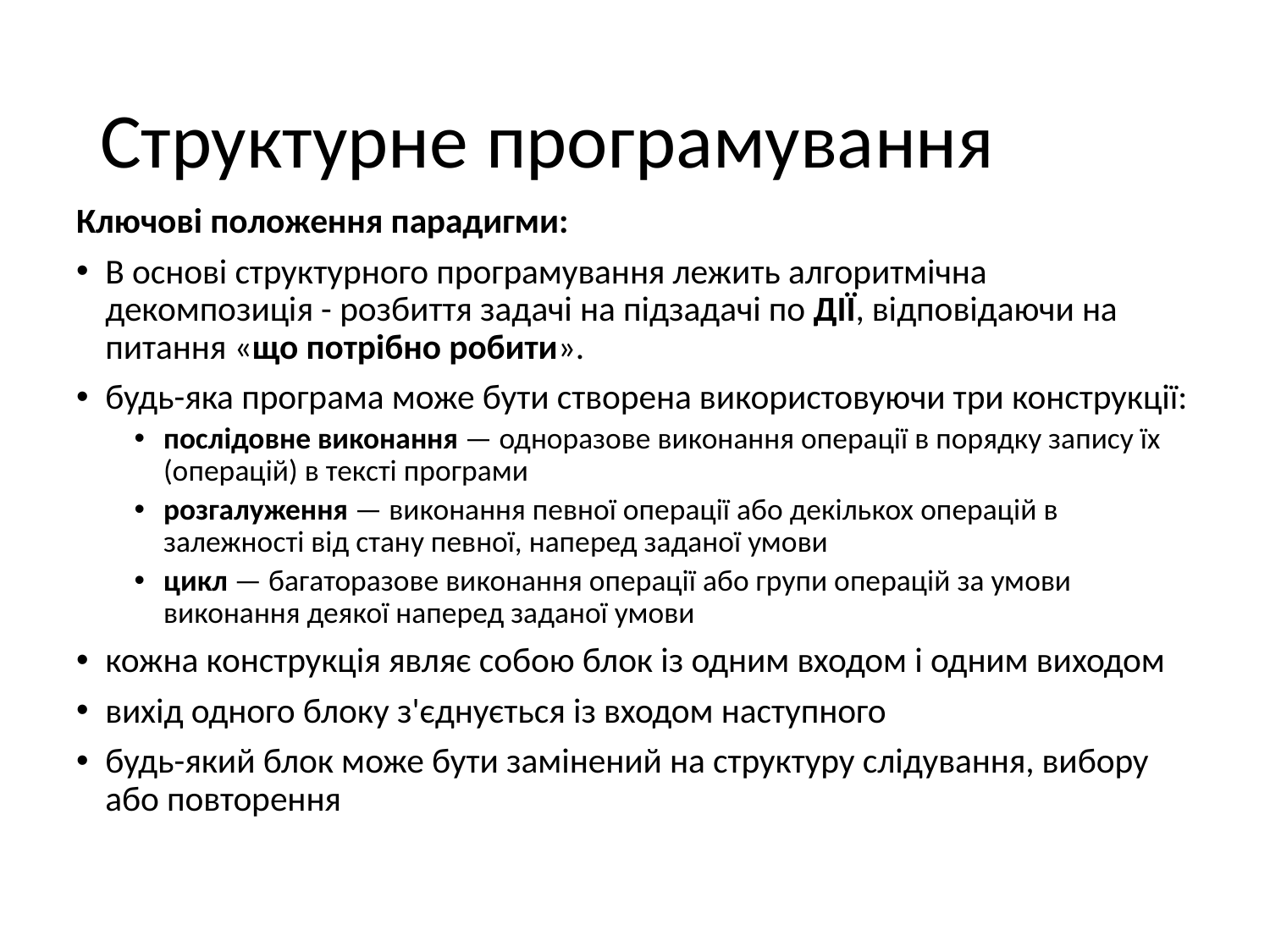

# Структурне програмування
Ключові положення парадигми:
В основі структурного програмування лежить алгоритмічна декомпозиція - розбиття задачі на підзадачі по ДІЇ, відповідаючи на питання «що потрібно робити».
будь-яка програма може бути створена використовуючи три конструкції:
послідовне виконання — одноразове виконання операції в порядку запису їх (операцій) в тексті програми
розгалуження — виконання певної операції або декількох операцій в залежності від стану певної, наперед заданої умови
цикл — багаторазове виконання операції або групи операцій за умови виконання деякої наперед заданої умови
кожна конструкція являє собою блок із одним входом і одним виходом
вихід одного блоку з'єднується із входом наступного
будь-який блок може бути замінений на структуру слідування, вибору або повторення